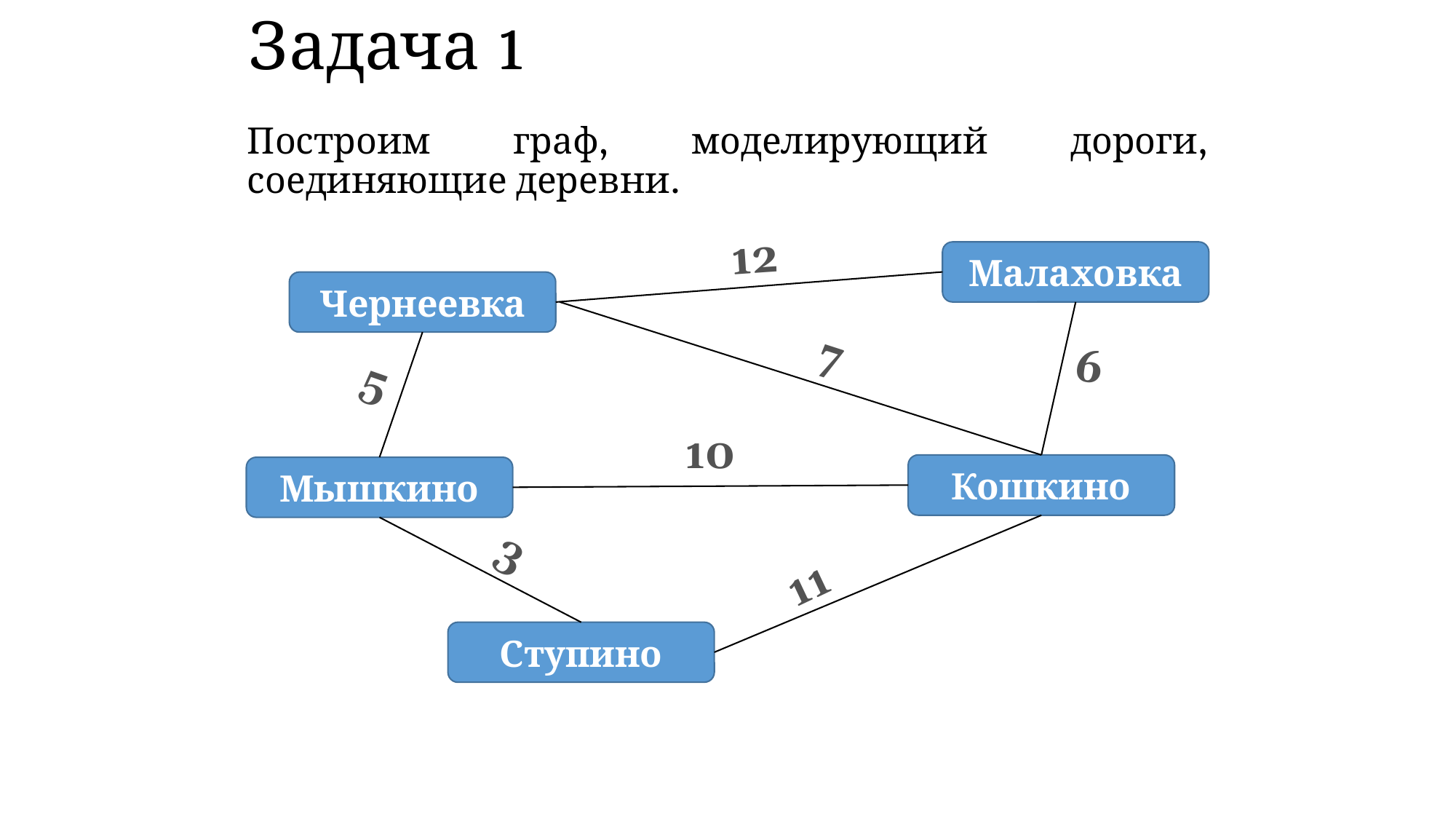

# Задача 1
Построим граф, моделирующий дороги, соединяющие деревни.
12
Малаховка
Чернеевка
7
6
5
10
Кошкино
Мышкино
3
11
Ступино